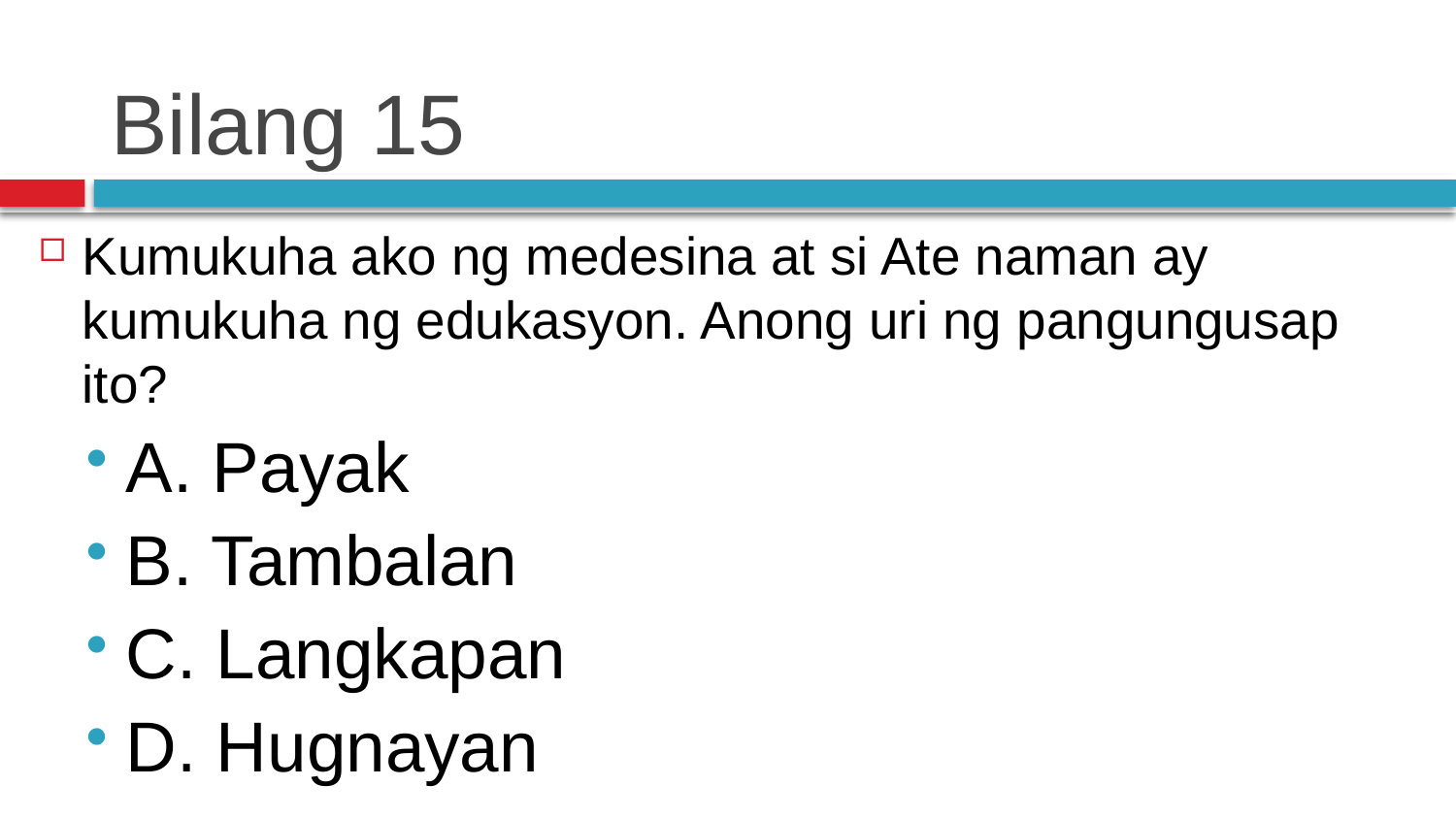

# Bilang 15
Kumukuha ako ng medesina at si Ate naman ay kumukuha ng edukasyon. Anong uri ng pangungusap ito?
A. Payak
B. Tambalan
C. Langkapan
D. Hugnayan